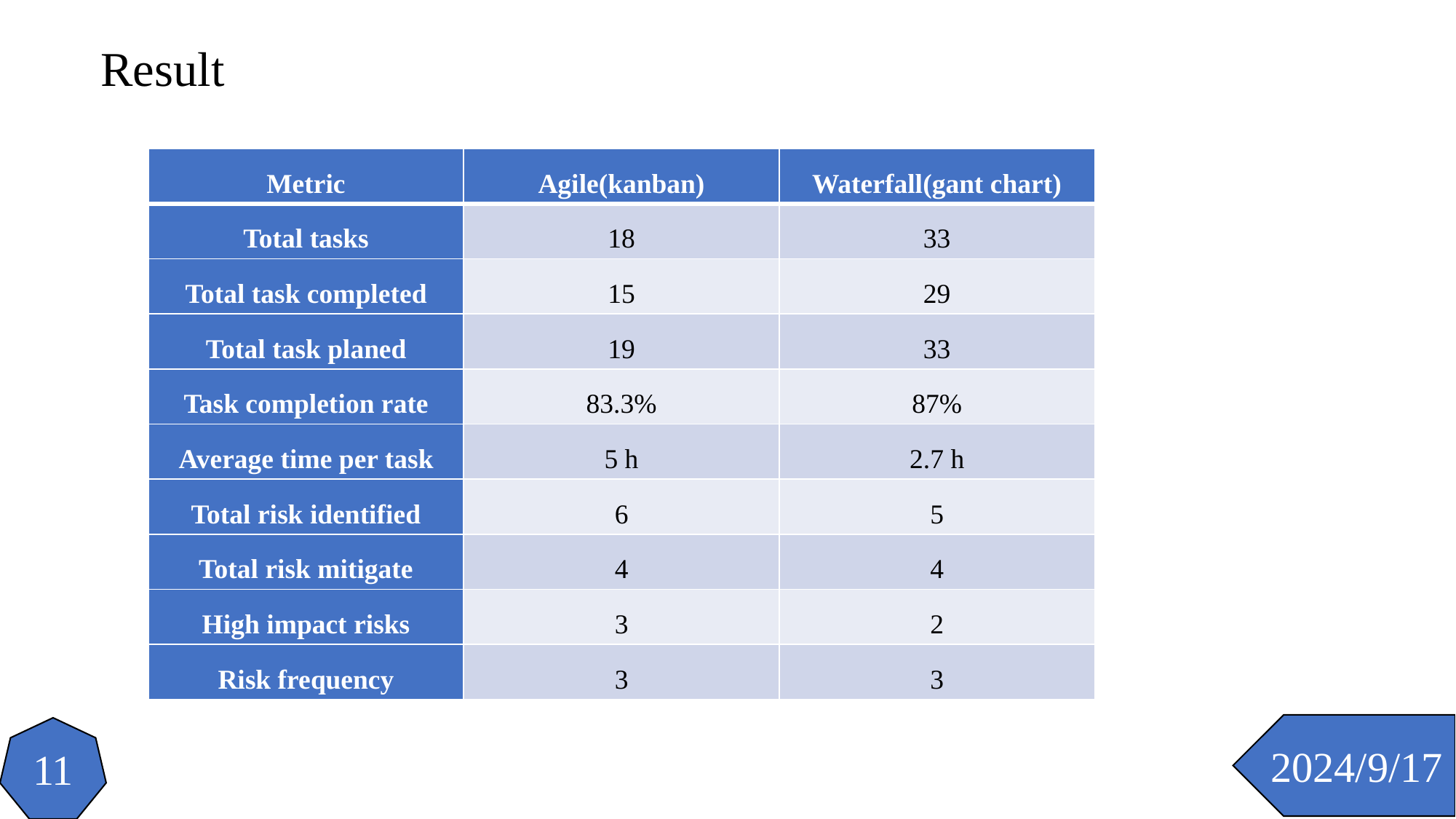

Result

| Metric | Agile(kanban) | Waterfall(gant chart) |
| --- | --- | --- |
| Total tasks | 18 | 33 |
| Total task completed | 15 | 29 |
| Total task planed | 19 | 33 |
| Task completion rate | 83.3% | 87% |
| Average time per task | 5 h | 2.7 h |
| Total risk identified | 6 | 5 |
| Total risk mitigate | 4 | 4 |
| High impact risks | 3 | 2 |
| Risk frequency | 3 | 3 |
2024/9/17
11